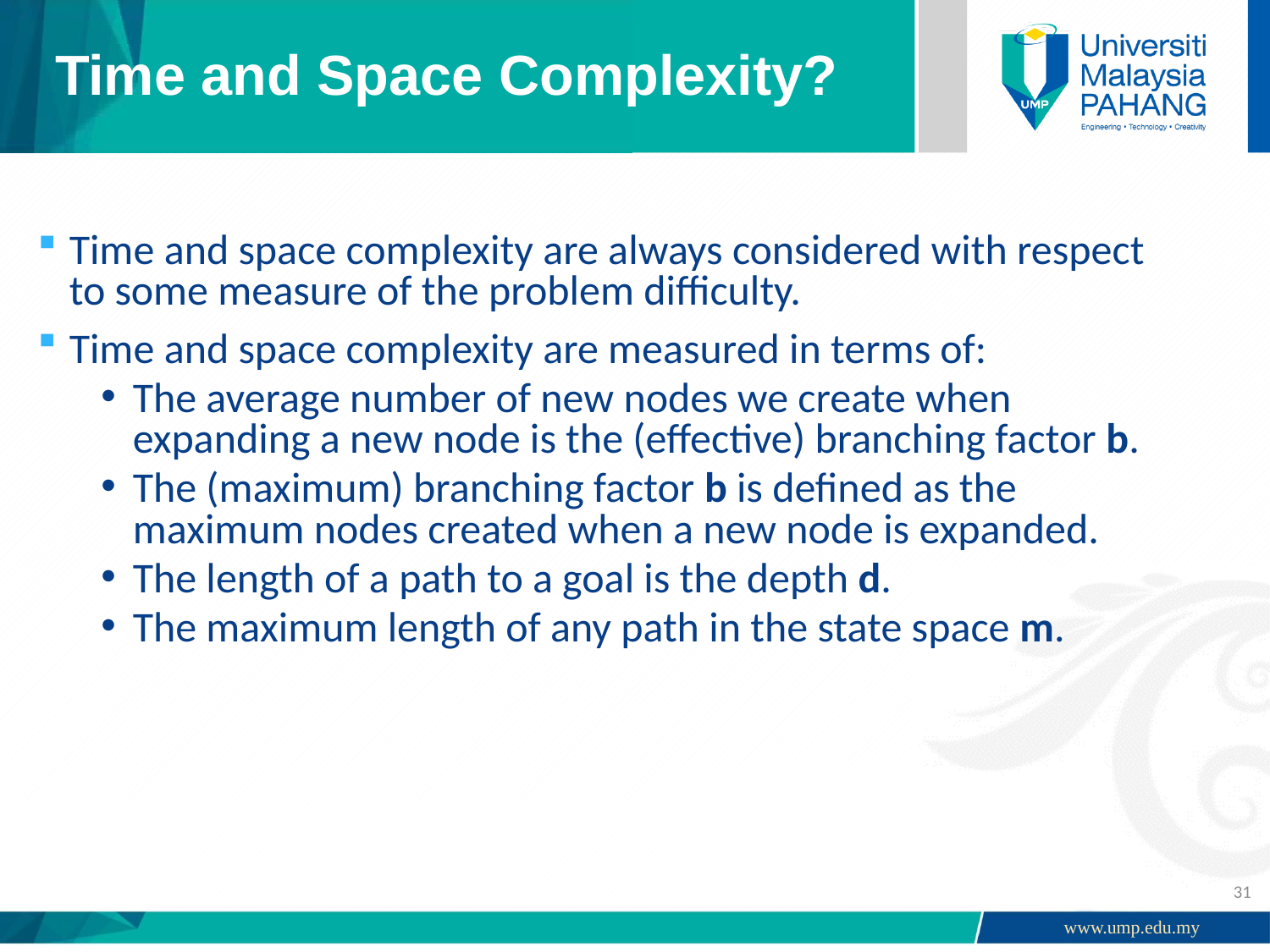

# Time and Space Complexity?
Time and space complexity are always considered with respect to some measure of the problem difficulty.
Time and space complexity are measured in terms of:
The average number of new nodes we create when expanding a new node is the (effective) branching factor b.
The (maximum) branching factor b is defined as the maximum nodes created when a new node is expanded.
The length of a path to a goal is the depth d.
The maximum length of any path in the state space m.

31